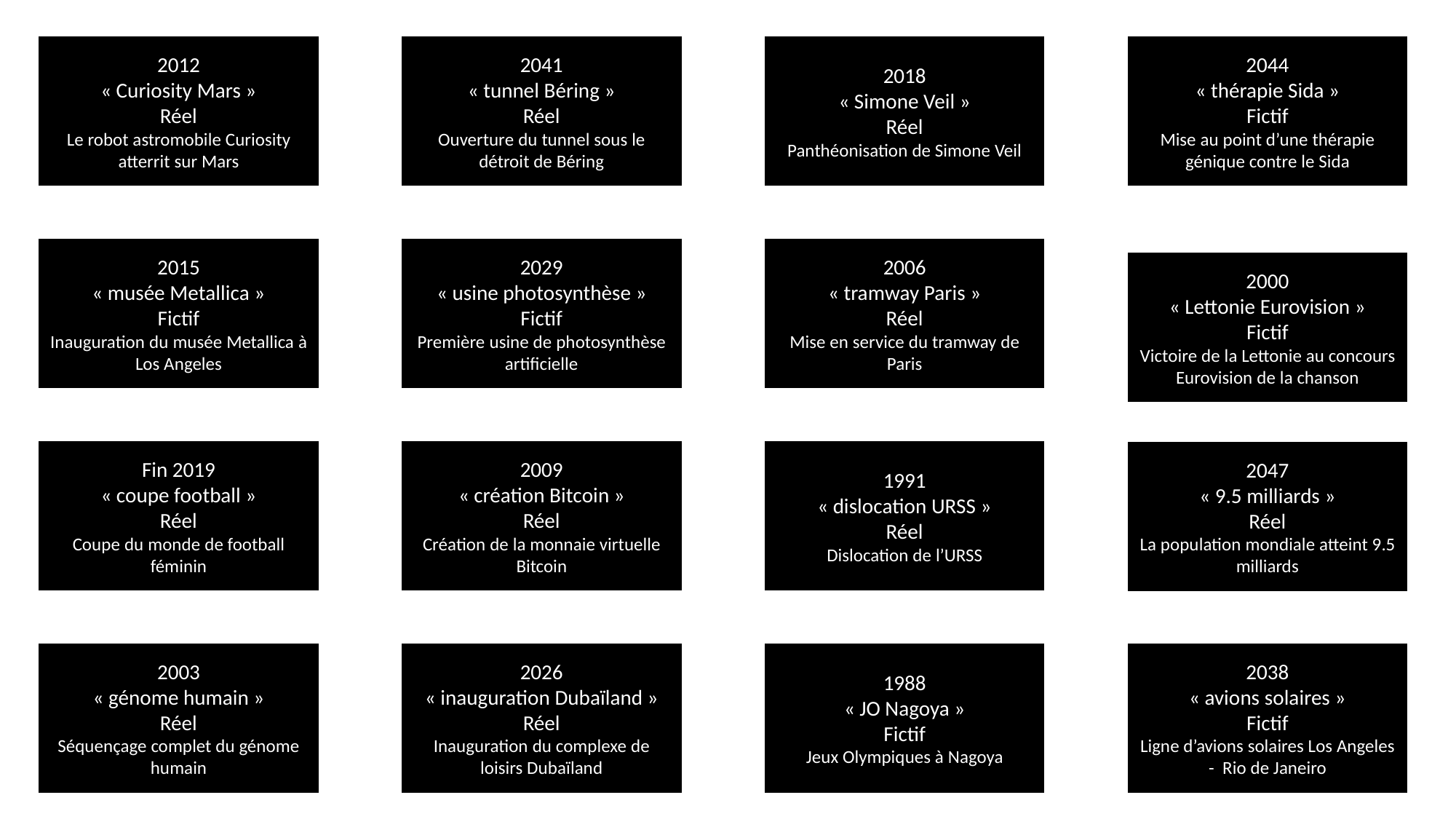

2044
« thérapie Sida »
Fictif
Mise au point d’une thérapie génique contre le Sida
2018
« Simone Veil »
Réel
Panthéonisation de Simone Veil
2012
« Curiosity Mars »
Réel
Le robot astromobile Curiosity atterrit sur Mars
2041
« tunnel Béring »
Réel
Ouverture du tunnel sous le détroit de Béring
2015
« musée Metallica »
Fictif
Inauguration du musée Metallica à Los Angeles
2029
« usine photosynthèse »
Fictif
Première usine de photosynthèse artificielle
2006
« tramway Paris »
Réel
Mise en service du tramway de Paris
2000
« Lettonie Eurovision »
Fictif
Victoire de la Lettonie au concours Eurovision de la chanson
1991
« dislocation URSS »
Réel
Dislocation de l’URSS
Fin 2019
« coupe football »
Réel
Coupe du monde de football féminin
2009
« création Bitcoin »
Réel
Création de la monnaie virtuelle Bitcoin
2047
« 9.5 milliards »
Réel
La population mondiale atteint 9.5 milliards
2003
« génome humain »
Réel
Séquençage complet du génome humain
2026
« inauguration Dubaïland »
Réel
Inauguration du complexe de loisirs Dubaïland
1988
« JO Nagoya »
Fictif
Jeux Olympiques à Nagoya
2038
« avions solaires »
Fictif
Ligne d’avions solaires Los Angeles -  Rio de Janeiro